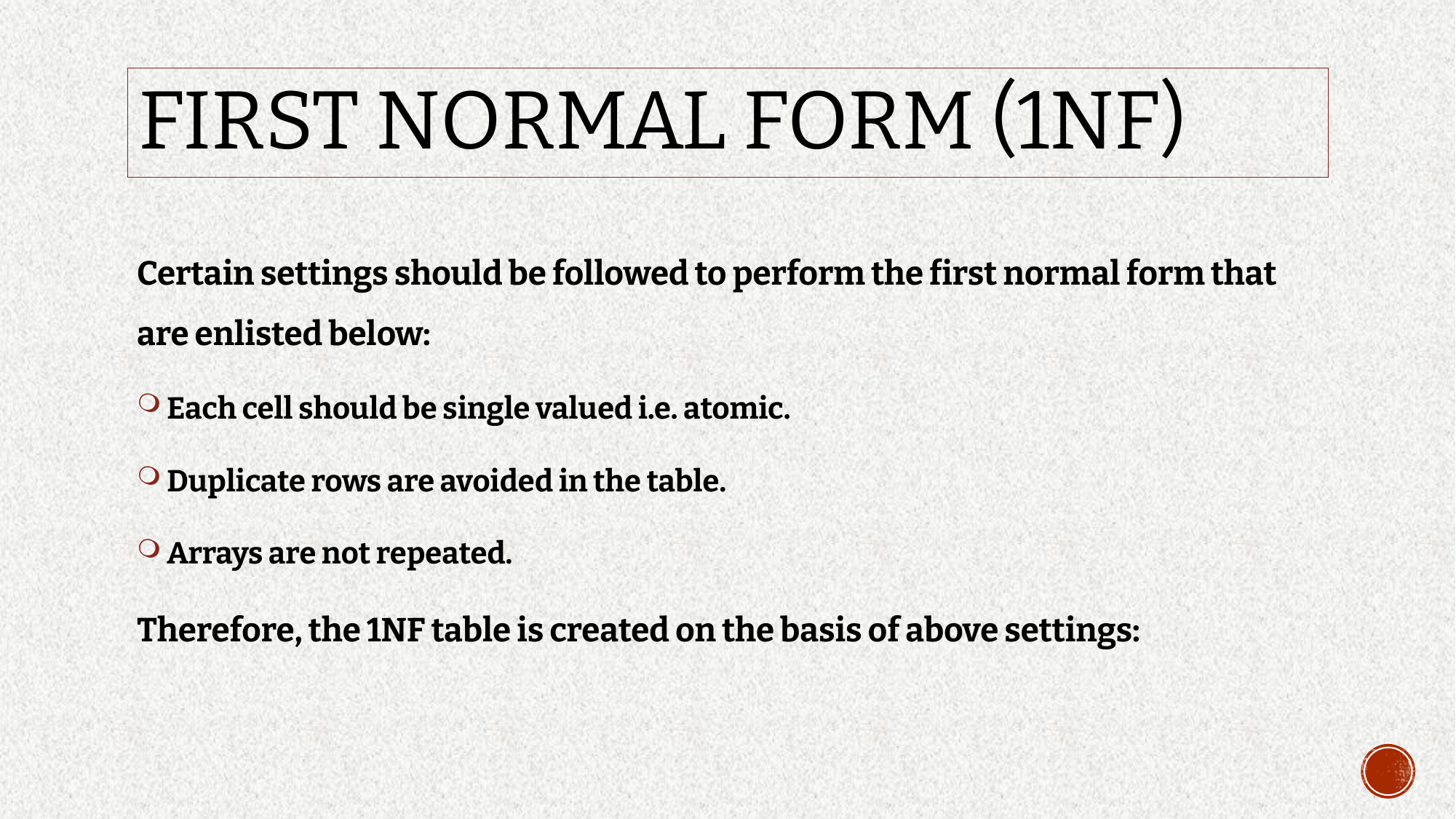

# First Normal Form (1NF)
Certain settings should be followed to perform the first normal form that are enlisted below:
 Each cell should be single valued i.e. atomic.
 Duplicate rows are avoided in the table.
 Arrays are not repeated.
Therefore, the 1NF table is created on the basis of above settings: